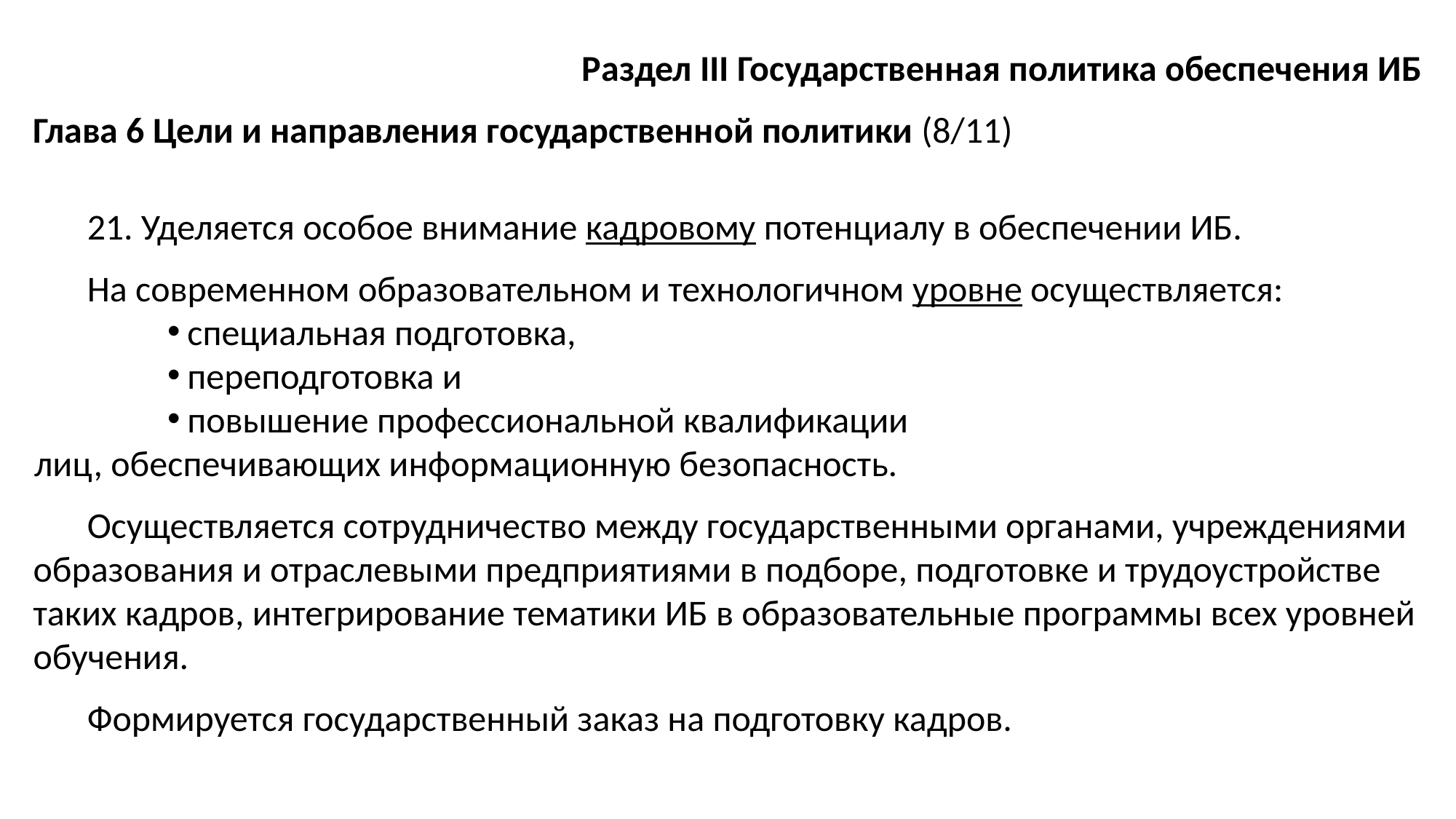

Раздел III Государственная политика обеспечения ИБ
Глава 6 Цели и направления государственной политики (8/11)

21. Уделяется особое внимание кадровому потенциалу в обеспечении ИБ.
На современном образовательном и технологичном уровне осуществляется:
специальная подготовка,
переподготовка и
повышение профессиональной квалификации
лиц, обеспечивающих информационную безопасность.
Осуществляется сотрудничество между государственными органами, учреждениями образования и отраслевыми предприятиями в подборе, подготовке и трудоустройстве таких кадров, интегрирование тематики ИБ в образовательные программы всех уровней обучения.
Формируется государственный заказ на подготовку кадров.